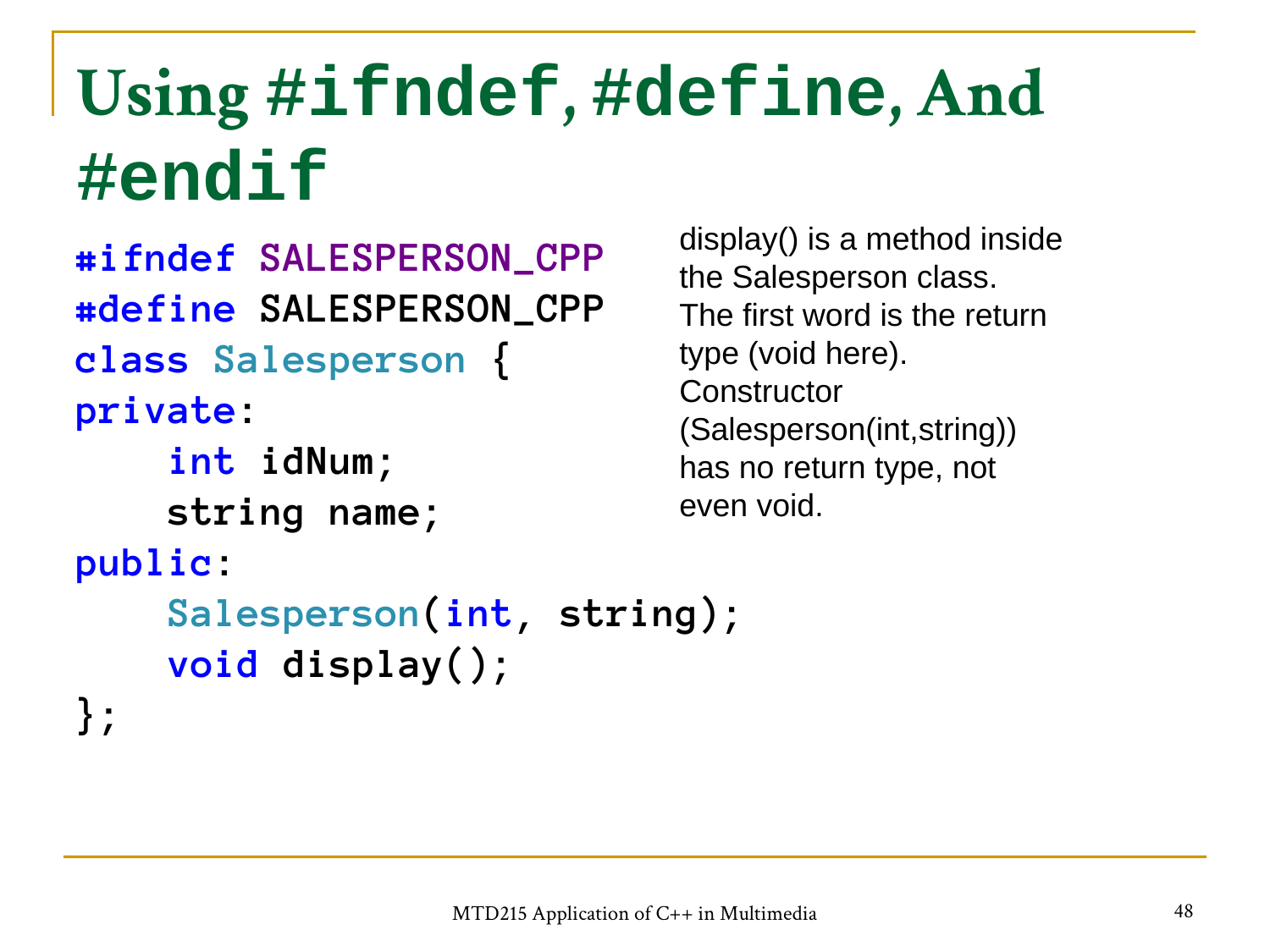

# Using #ifndef, #define, And #endif
display() is a method inside the Salesperson class.
The first word is the return type (void here).
Constructor (Salesperson(int,string)) has no return type, not even void.

#ifndef SALESPERSON_CPP
#define SALESPERSON_CPP
class Salesperson {
private:
    int idNum;
    string name;
public:
    Salesperson(int, string);
    void display();
};
48
MTD215 Application of C++ in Multimedia